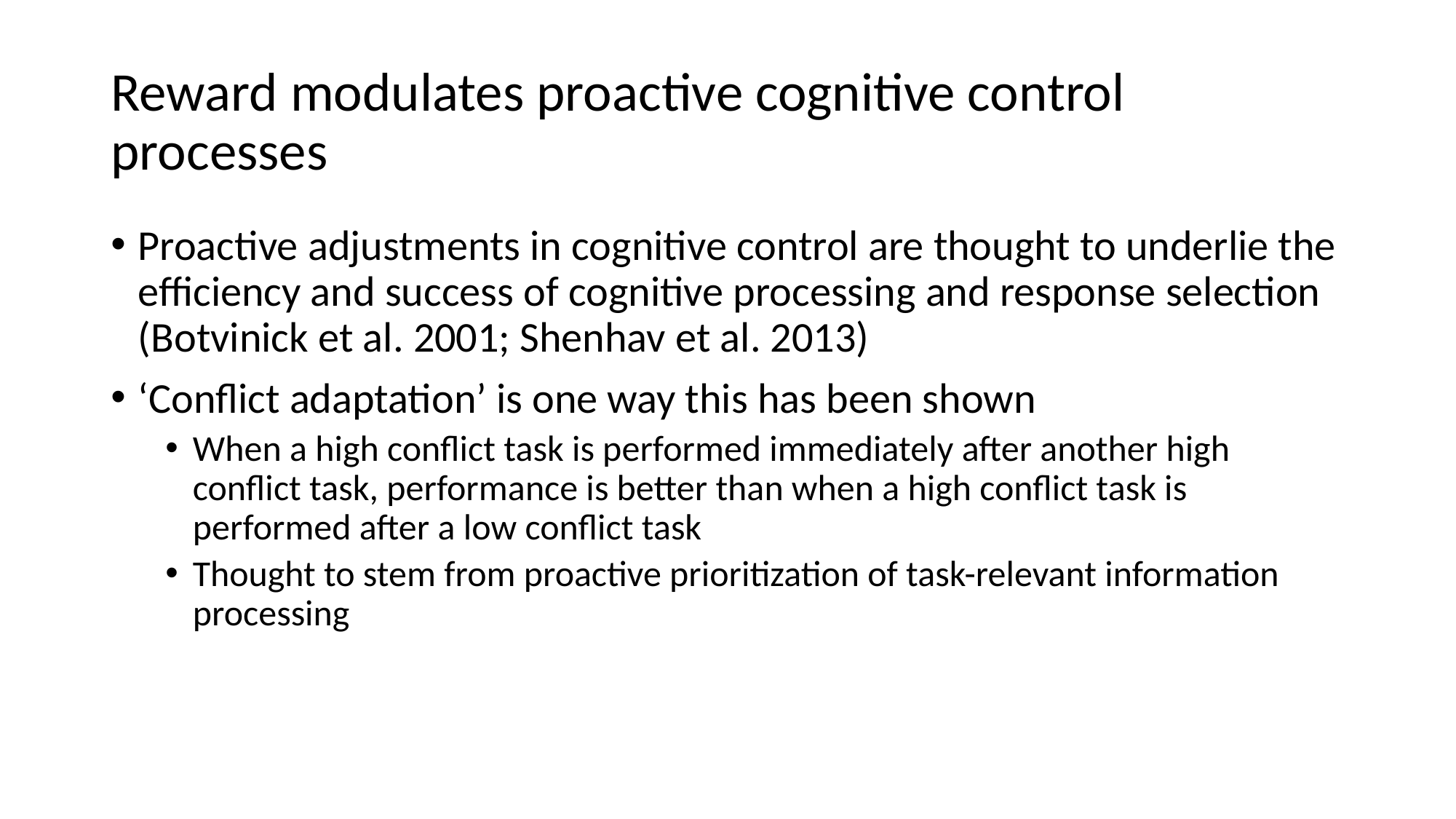

# Reward modulates proactive cognitive control processes
Proactive adjustments in cognitive control are thought to underlie the efficiency and success of cognitive processing and response selection (Botvinick et al. 2001; Shenhav et al. 2013)
‘Conflict adaptation’ is one way this has been shown
When a high conflict task is performed immediately after another high conflict task, performance is better than when a high conflict task is performed after a low conflict task
Thought to stem from proactive prioritization of task-relevant information processing